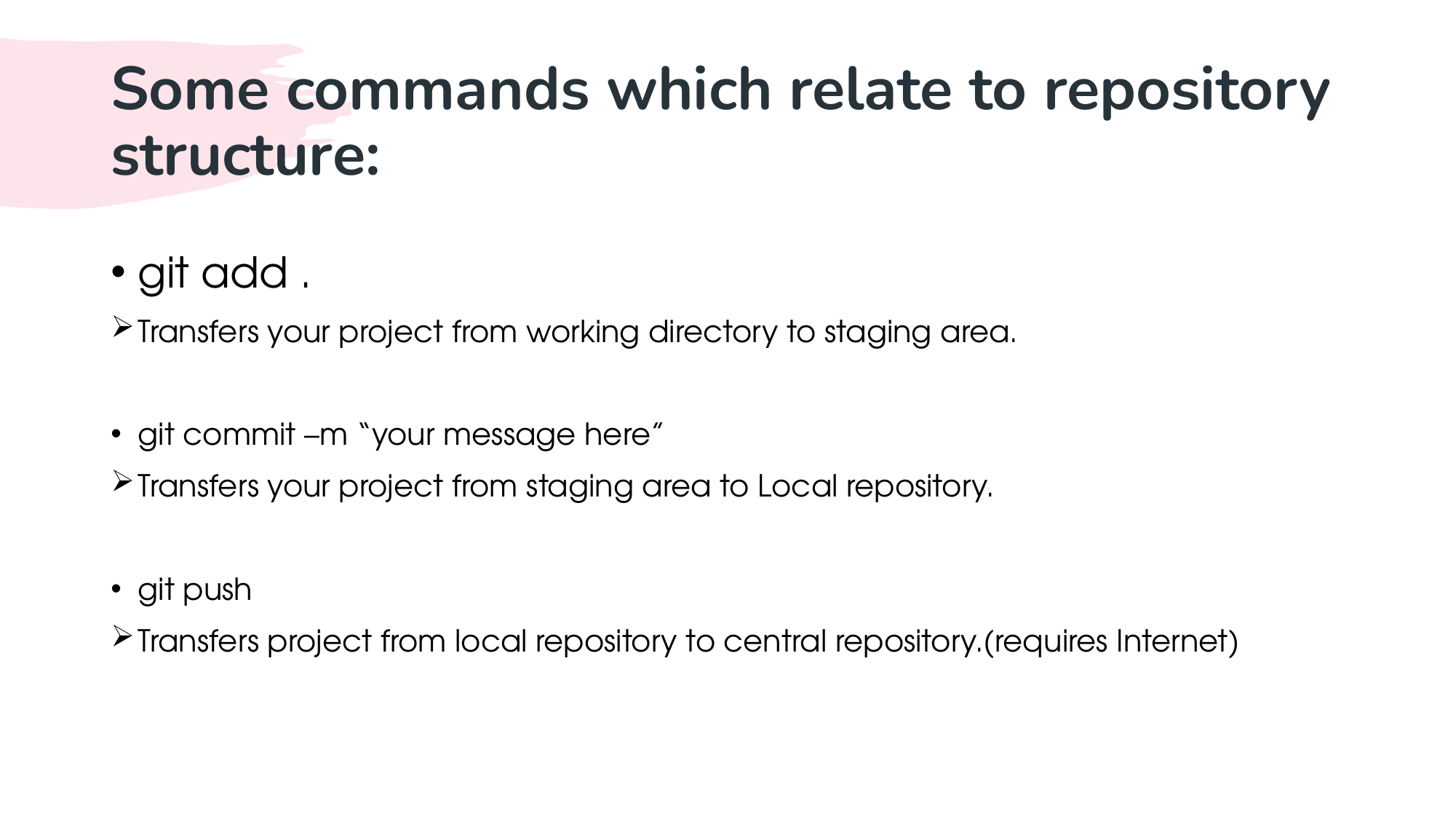

# Some commands which relate to repository structure:
git add .
Transfers your project from working directory to staging area.

git commit –m “your message here”
Transfers your project from staging area to Local repository.

git push
Transfers project from local repository to central repository.(requires Internet)